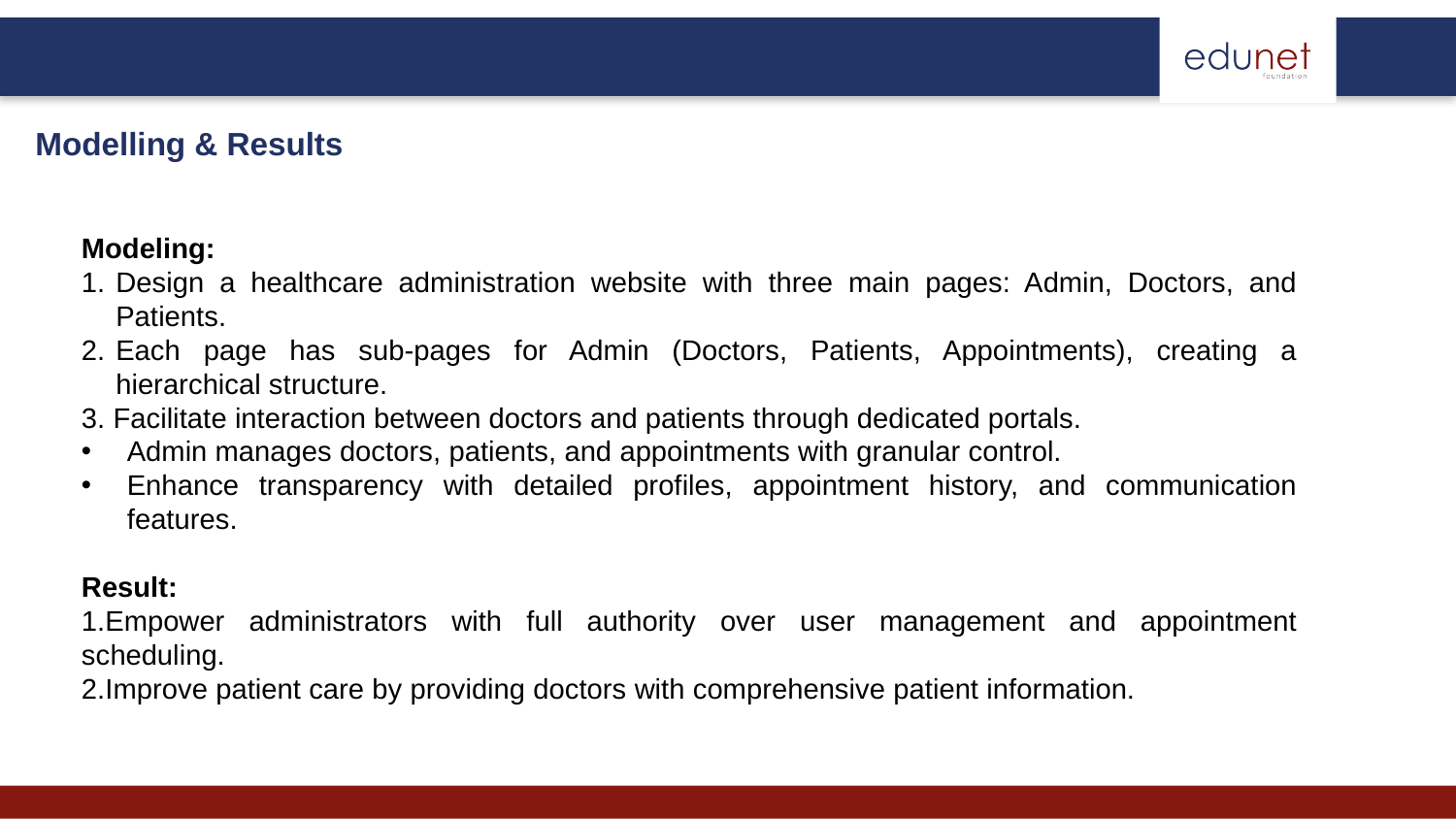

Modelling & Results
Modeling:
Design a healthcare administration website with three main pages: Admin, Doctors, and Patients.
Each page has sub-pages for Admin (Doctors, Patients, Appointments), creating a hierarchical structure.
3. Facilitate interaction between doctors and patients through dedicated portals.
Admin manages doctors, patients, and appointments with granular control.
Enhance transparency with detailed profiles, appointment history, and communication features.

Result:
1.Empower administrators with full authority over user management and appointment scheduling.
2.Improve patient care by providing doctors with comprehensive patient information.